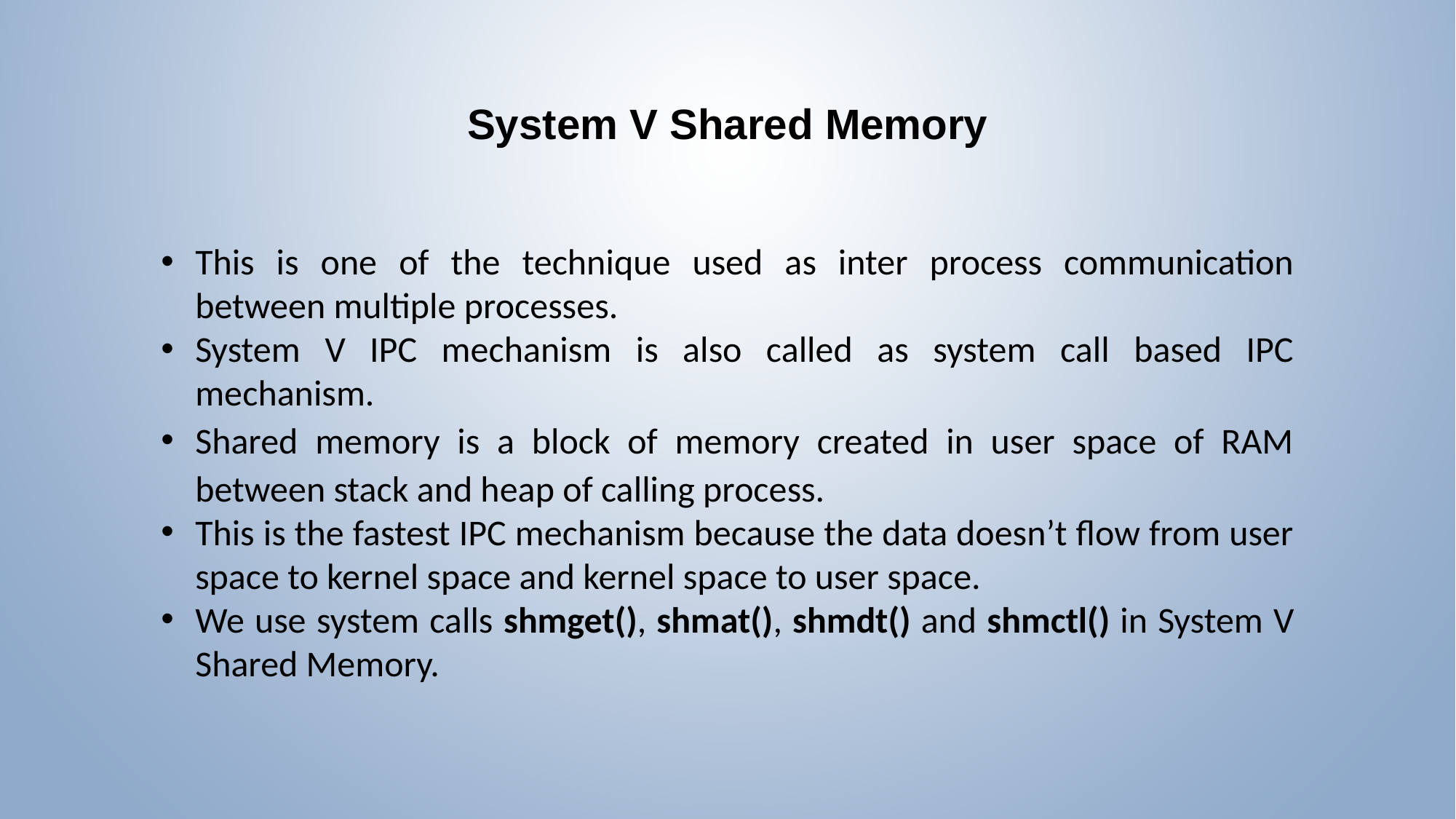

System V Shared Memory
This is one of the technique used as inter process communication between multiple processes.
System V IPC mechanism is also called as system call based IPC mechanism.
Shared memory is a block of memory created in user space of RAM between stack and heap of calling process.
This is the fastest IPC mechanism because the data doesn’t flow from user space to kernel space and kernel space to user space.
We use system calls shmget(), shmat(), shmdt() and shmctl() in System V Shared Memory.